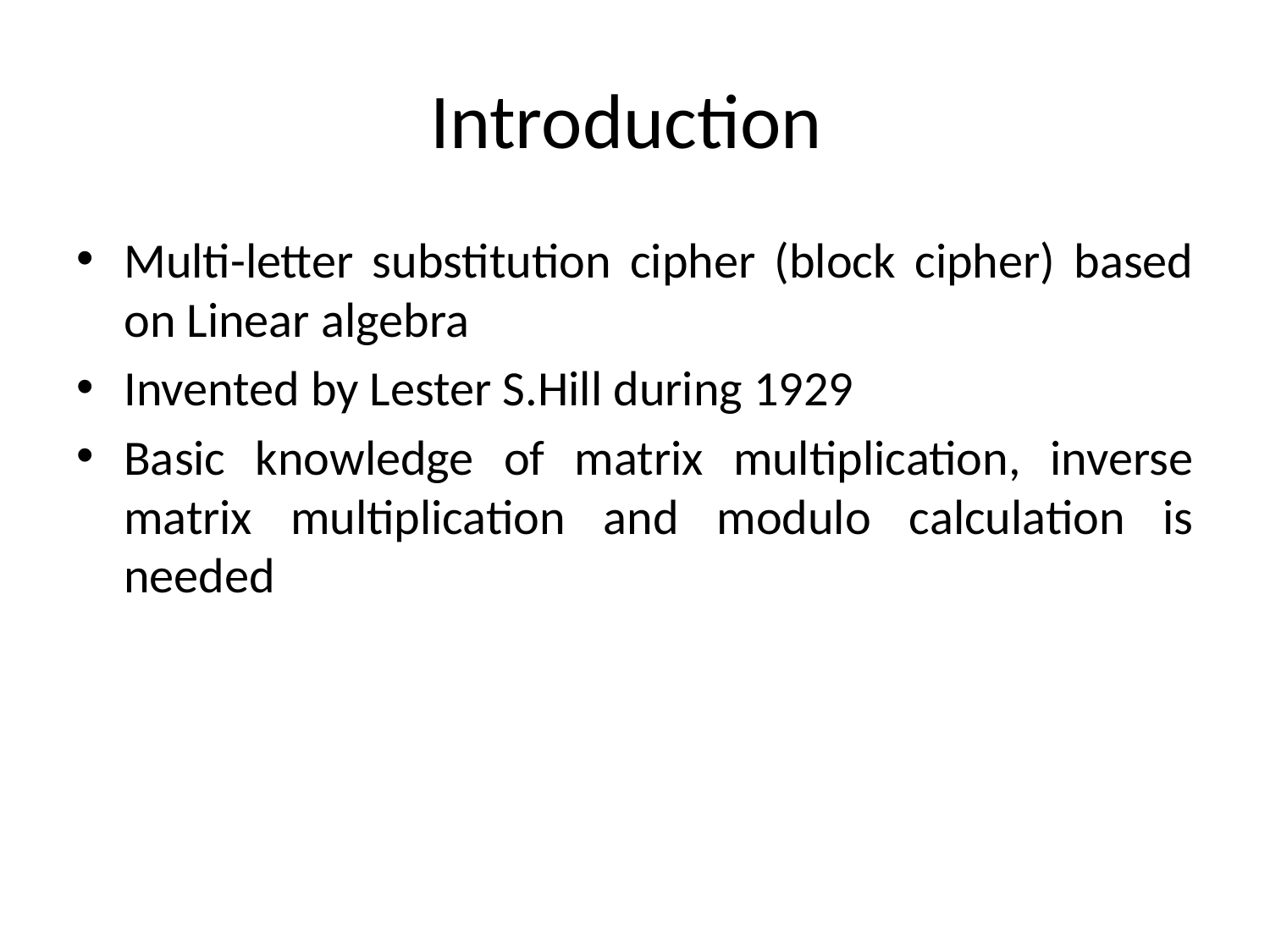

# Introduction
Multi-letter substitution cipher (block cipher) based on Linear algebra
Invented by Lester S.Hill during 1929
Basic knowledge of matrix multiplication, inverse matrix multiplication and modulo calculation is needed